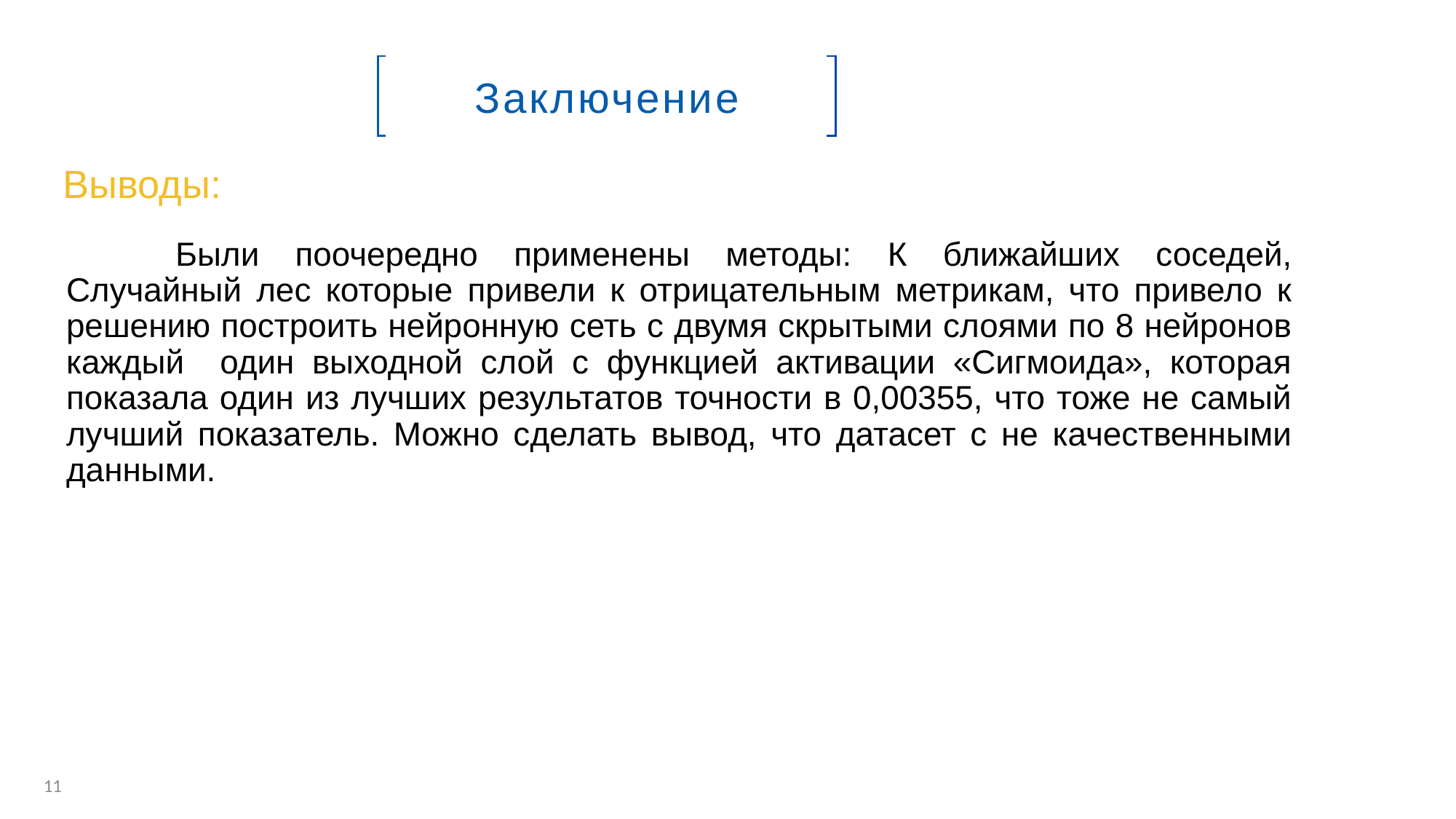

Заключение

Выводы:
	Были поочередно применены методы: К ближайших соседей, Случайный лес которые привели к отрицательным метрикам, что привело к решению построить нейронную сеть с двумя скрытыми слоями по 8 нейронов каждый  один выходной слой с функцией активации «Сигмоида», которая показала один из лучших результатов точности в 0,00355, что тоже не самый лучший показатель. Можно сделать вывод, что датасет с не качественными данными.
11